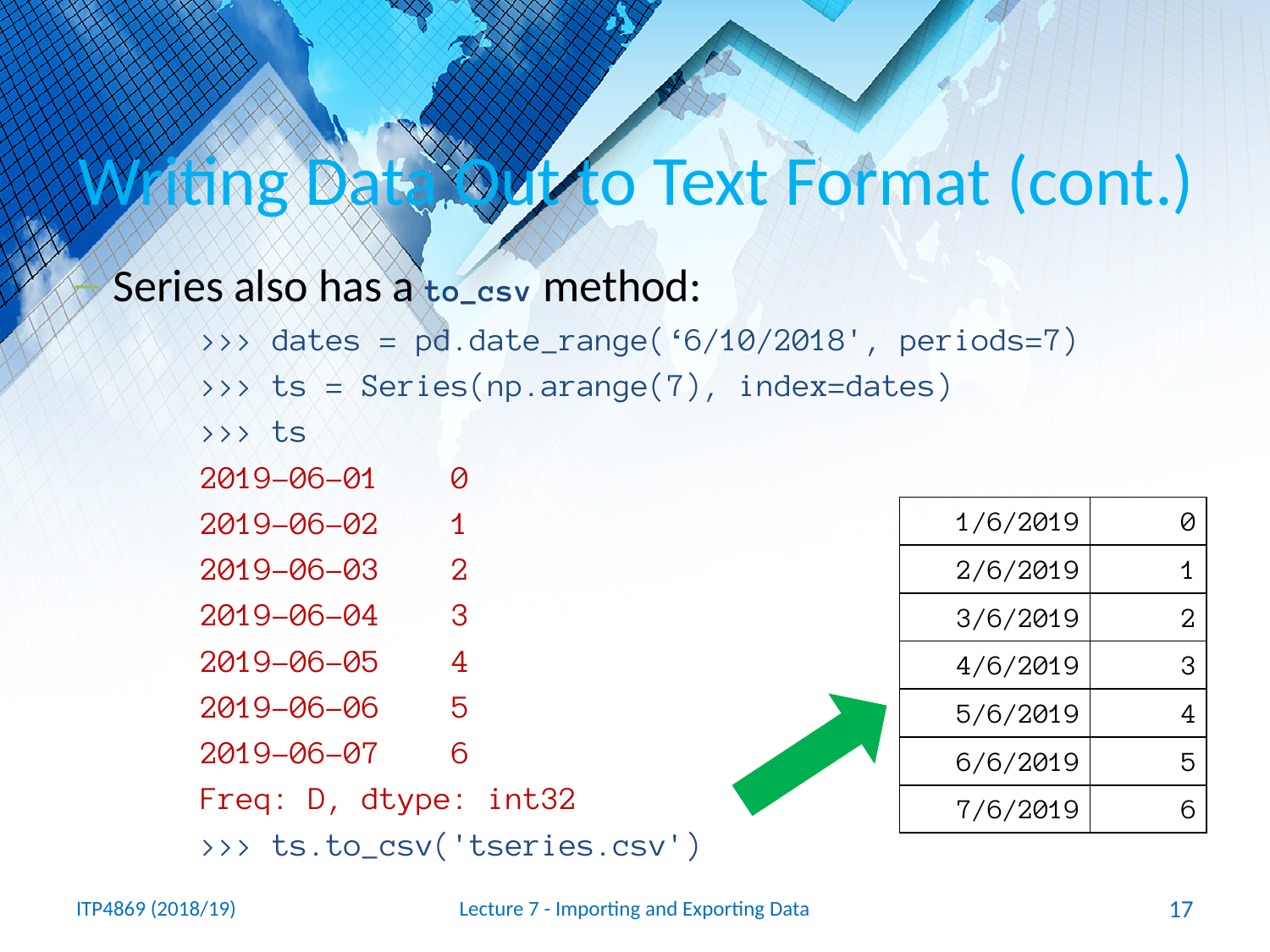

# Writing Data Out to Text Format (cont.)
Series also has a to_csv method:
>>> dates = pd.date_range(‘6/10/2018', periods=7)
>>> ts = Series(np.arange(7), index=dates)
>>> ts
2019-06-01    0
2019-06-02    1
2019-06-03    2
2019-06-04    3
2019-06-05    4
2019-06-06    5
2019-06-07    6
Freq: D, dtype: int32
>>> ts.to_csv('tseries.csv')
| 1/6/2019 | 0 |
| --- | --- |
| 2/6/2019 | 1 |
| 3/6/2019 | 2 |
| 4/6/2019 | 3 |
| 5/6/2019 | 4 |
| 6/6/2019 | 5 |
| 7/6/2019 | 6 |

ITP4869 (2018/19)
Lecture 7 - Importing and Exporting Data
17